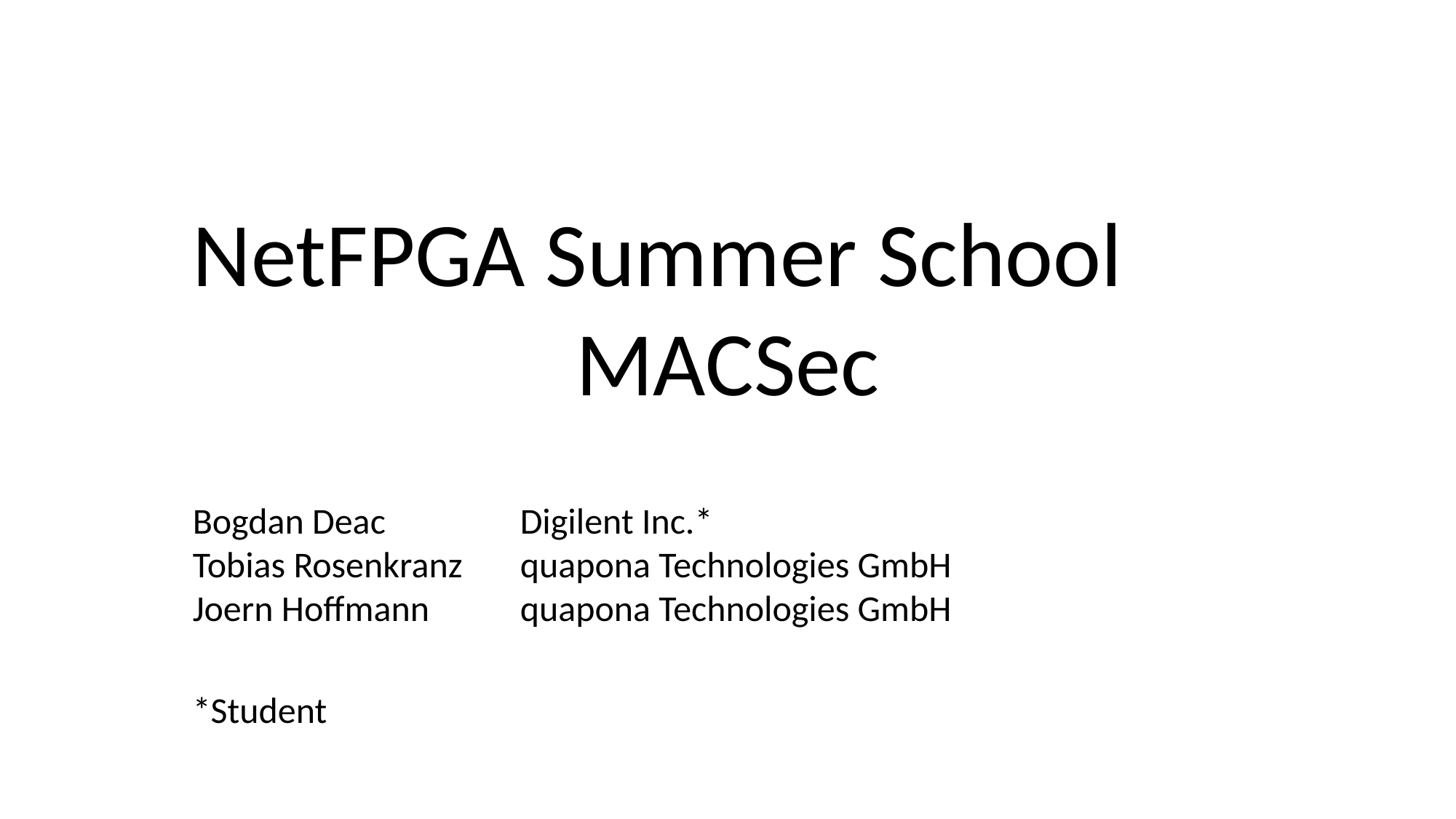

NetFPGA Summer School
MACSec
Bogdan Deac		Digilent Inc.*
Tobias Rosenkranz	quapona Technologies GmbH
Joern Hoffmann	quapona Technologies GmbH

*Student